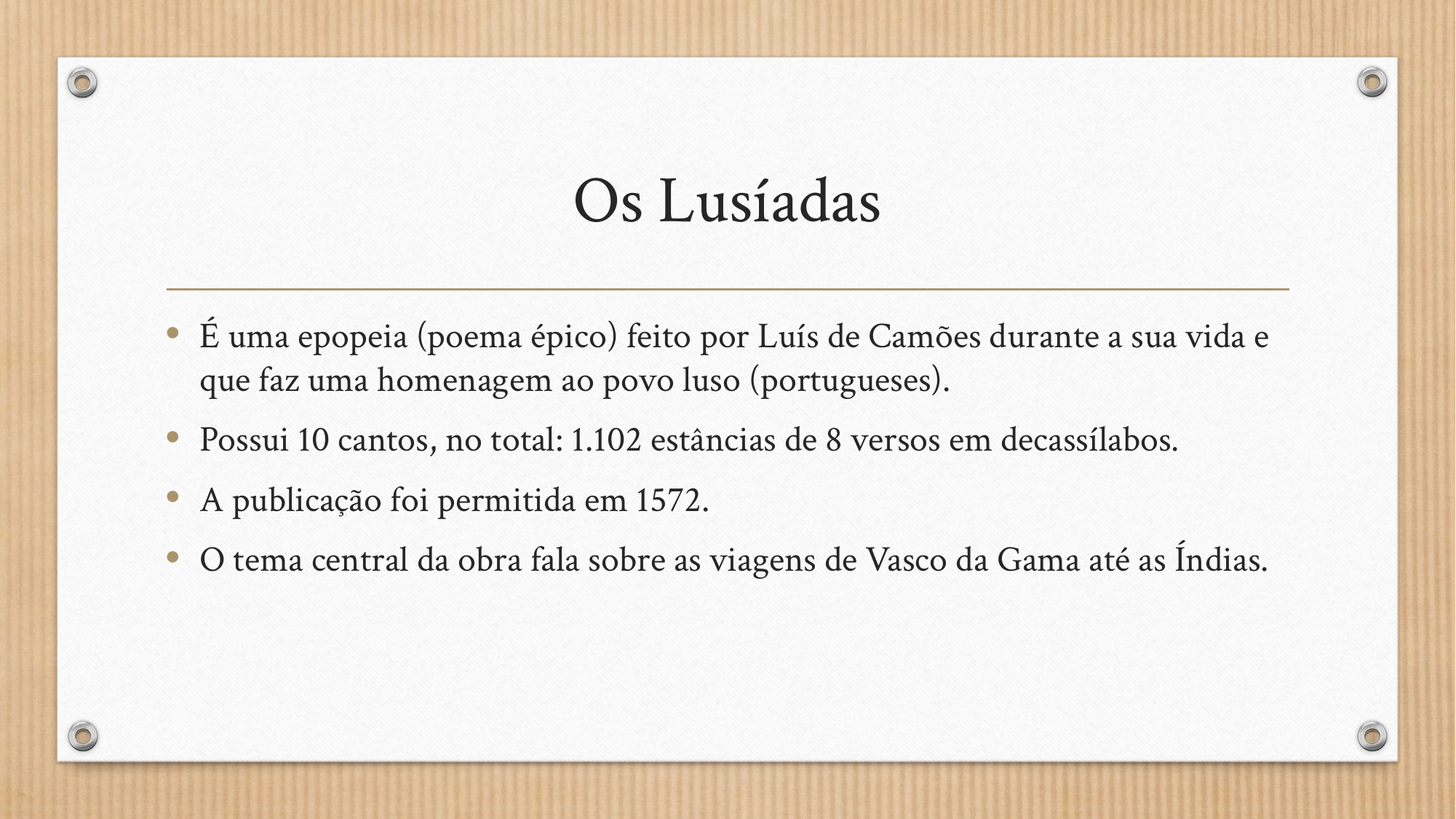

# Os Lusíadas
É uma epopeia (poema épico) feito por Luís de Camões durante a sua vida e que faz uma homenagem ao povo luso (portugueses).
Possui 10 cantos, no total: 1.102 estâncias de 8 versos em decassílabos.
A publicação foi permitida em 1572.
O tema central da obra fala sobre as viagens de Vasco da Gama até as Índias.